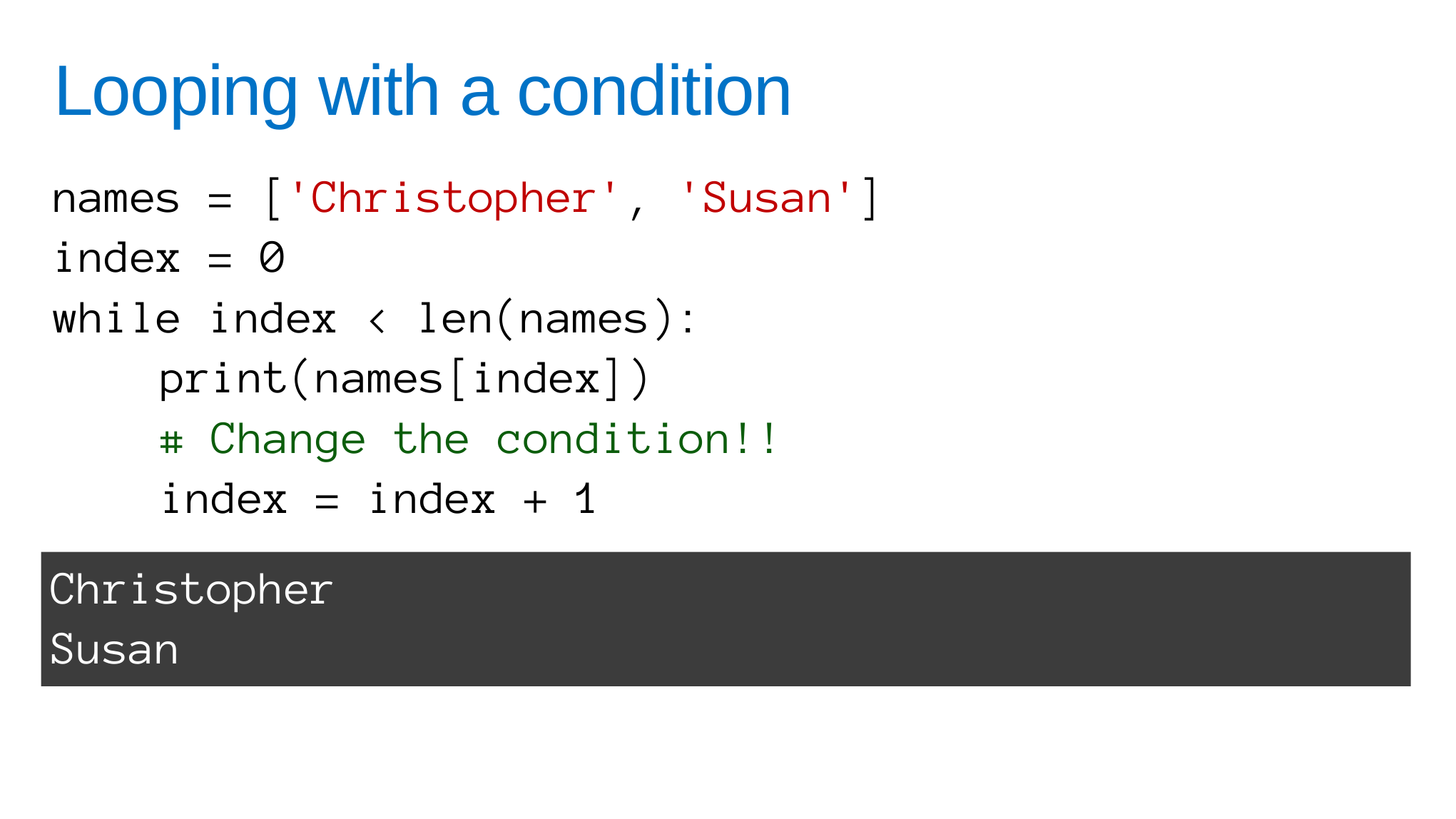

# Looping with a condition
names = ['Christopher', 'Susan']
index = 0
while index < len(names):
	print(names[index])
	# Change the condition!!
	index = index + 1
Christopher
Susan